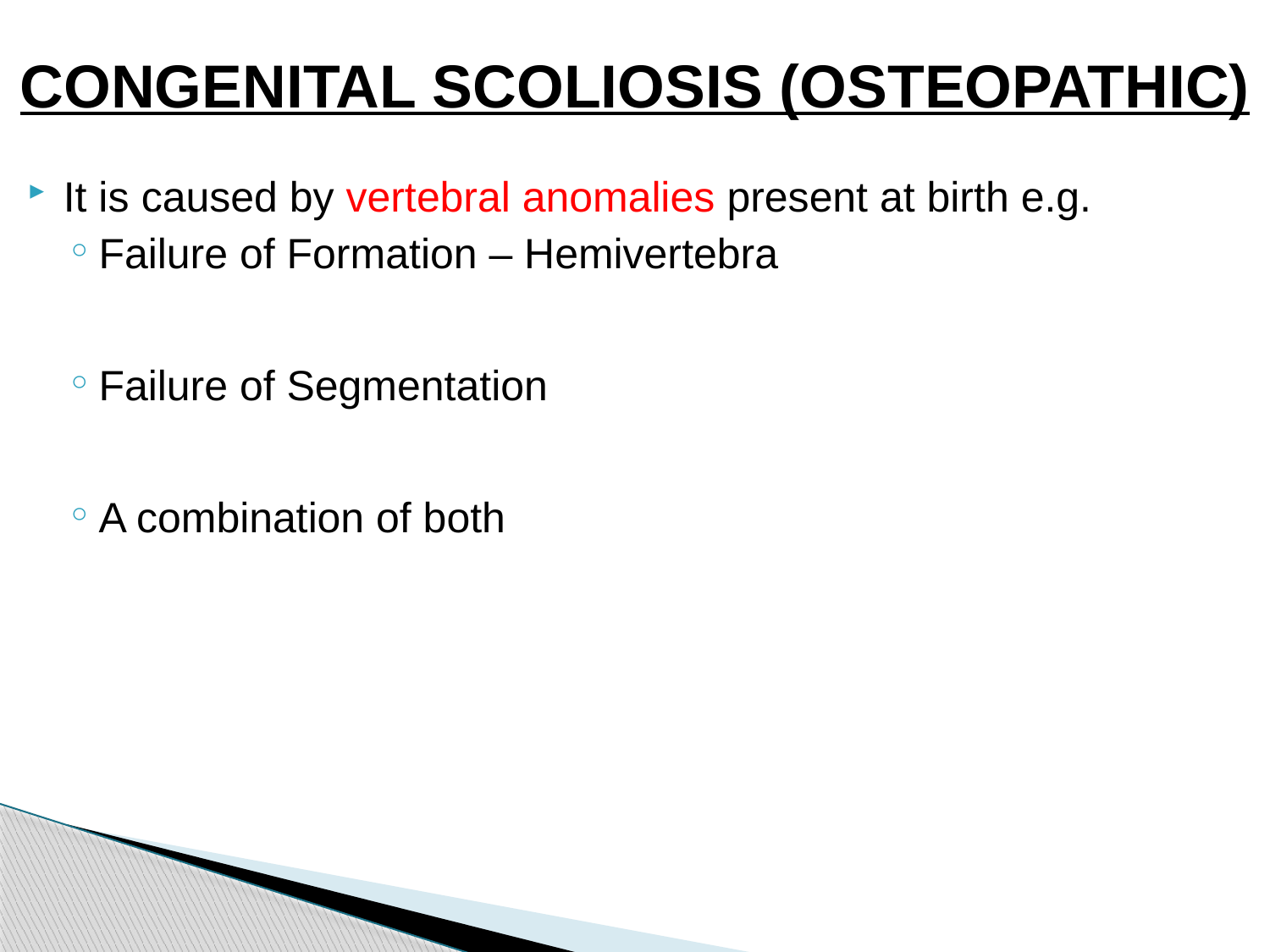

# CONGENITAL SCOLIOSIS (OSTEOPATHIC)
It is caused by vertebral anomalies present at birth e.g.
Failure of Formation – Hemivertebra

Failure of Segmentation

A combination of both